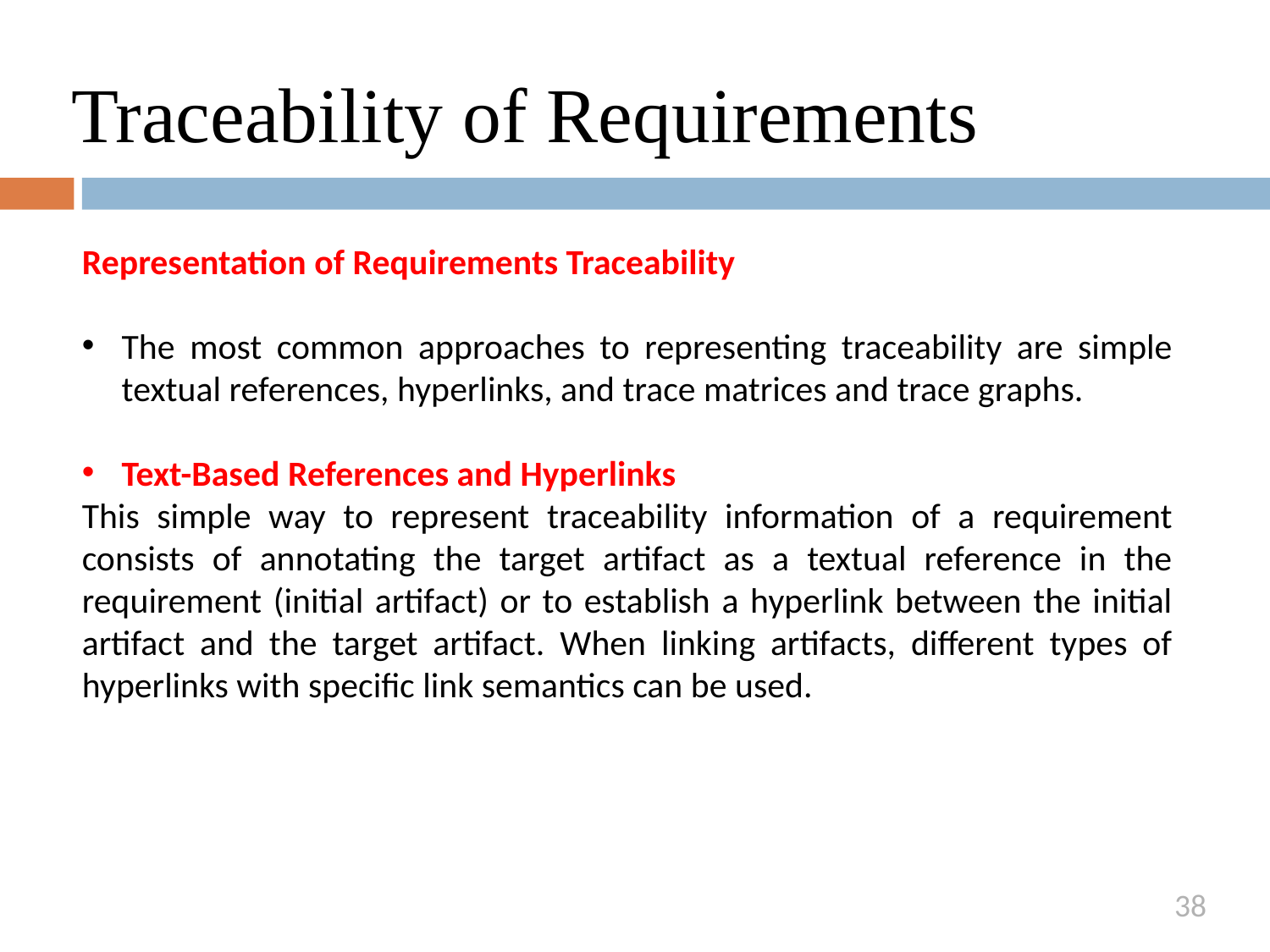

# Traceability of Requirements
Representation of Requirements Traceability

The most common approaches to representing traceability are simple textual references, hyperlinks, and trace matrices and trace graphs.

Text-Based References and Hyperlinks
This simple way to represent traceability information of a requirement consists of annotating the target artifact as a textual reference in the requirement (initial artifact) or to establish a hyperlink between the initial artifact and the target artifact. When linking artifacts, different types of hyperlinks with specific link semantics can be used.
38